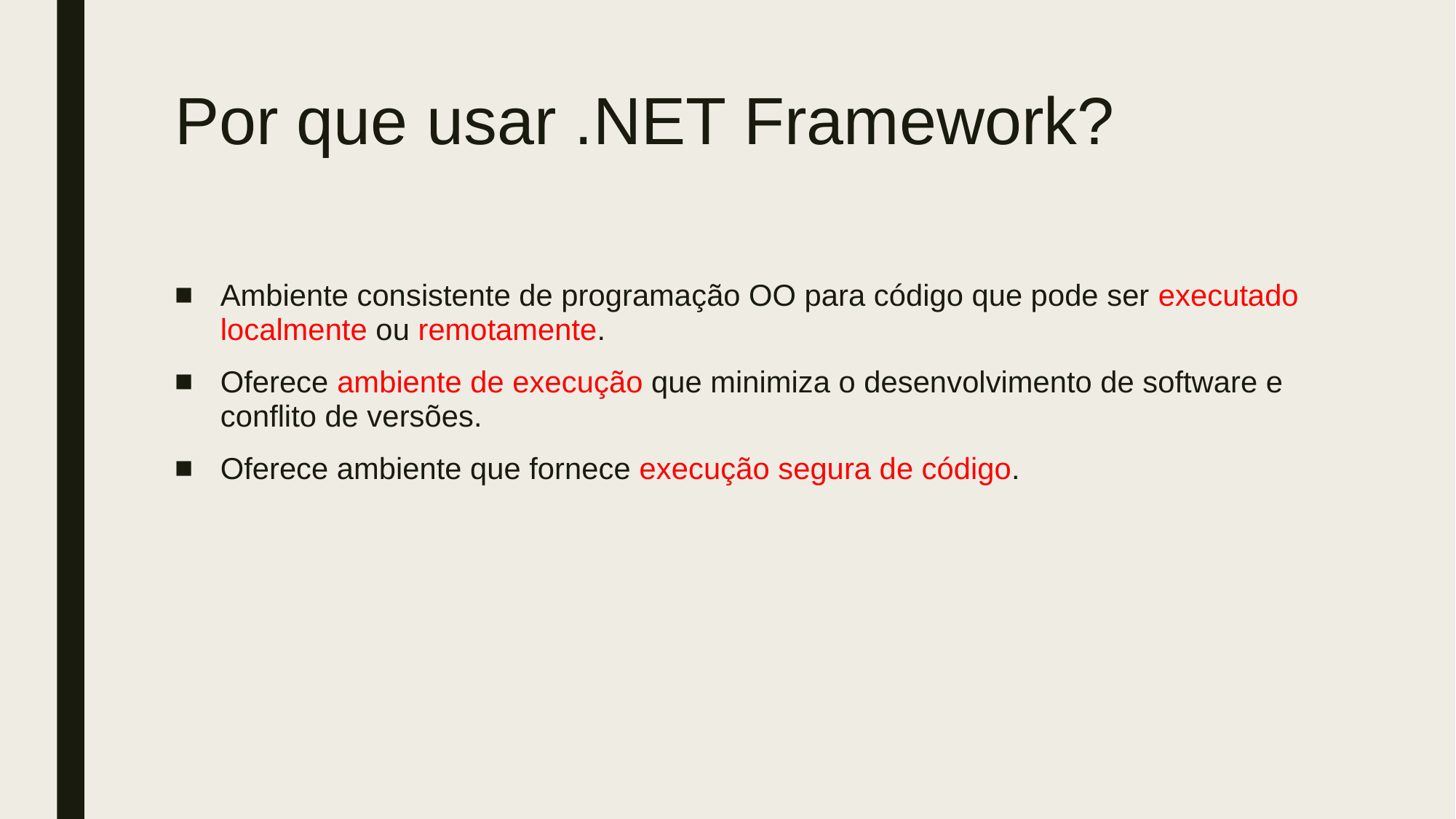

# Por que usar .NET Framework?
Ambiente consistente de programação OO para código que pode ser executado localmente ou remotamente.
Oferece ambiente de execução que minimiza o desenvolvimento de software e conflito de versões.
Oferece ambiente que fornece execução segura de código.